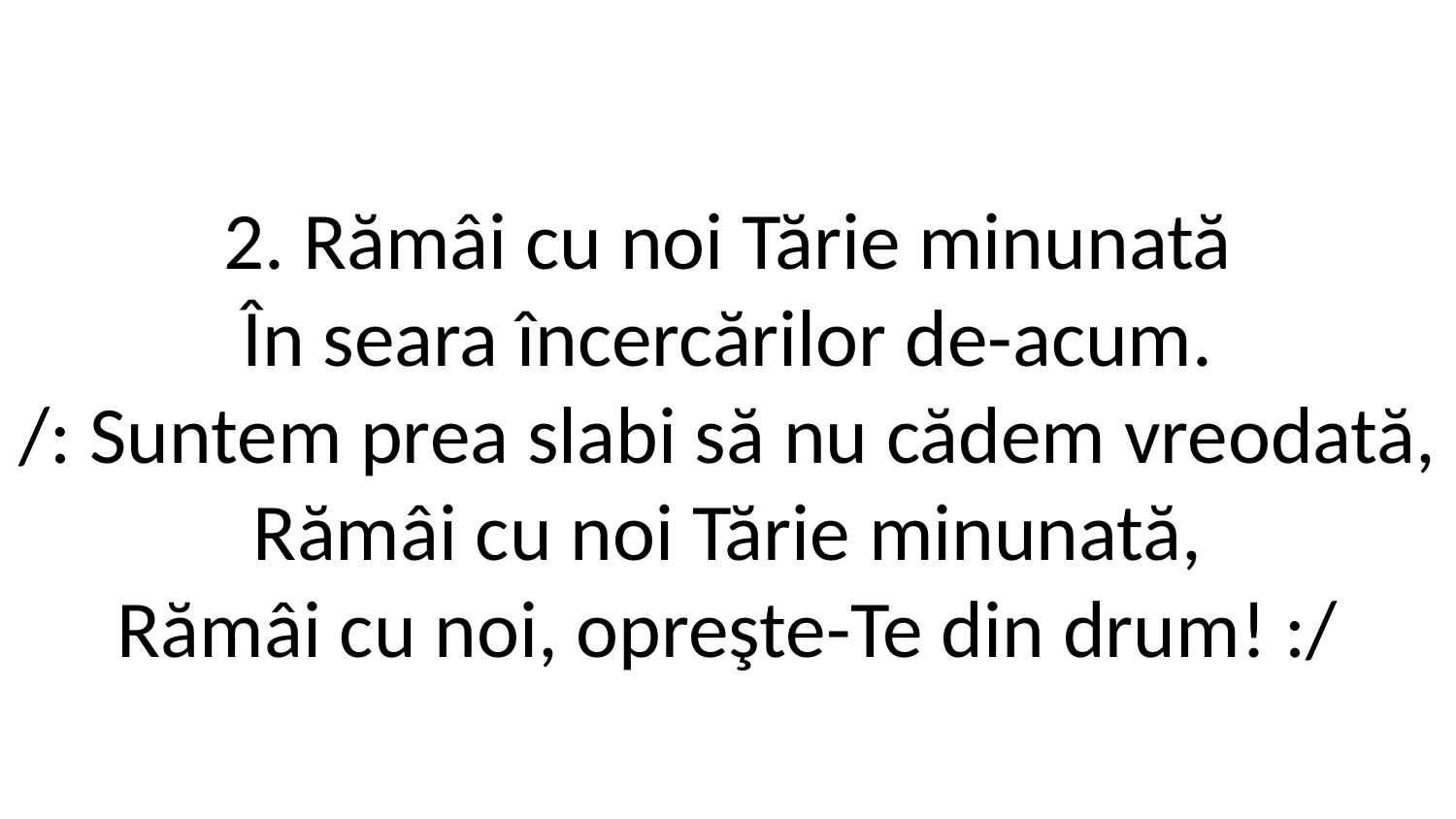

2. Rămâi cu noi Tărie minunată
În seara încercărilor de-acum.
/: Suntem prea slabi să nu cădem vreodată,
Rămâi cu noi Tărie minunată,
Rămâi cu noi, opreşte-Te din drum! :/